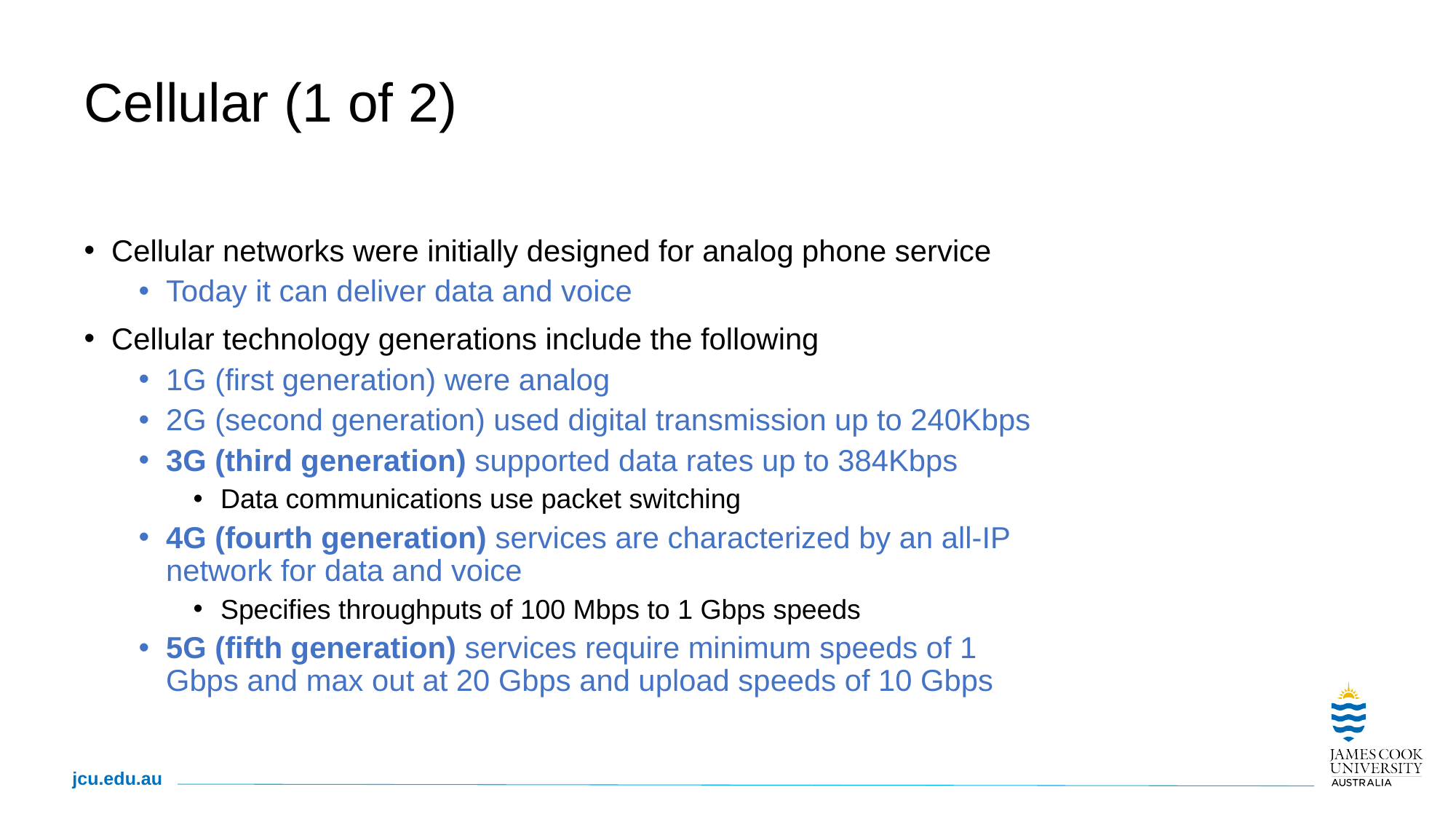

# Cellular (1 of 2)
Cellular networks were initially designed for analog phone service
Today it can deliver data and voice
Cellular technology generations include the following
1G (first generation) were analog
2G (second generation) used digital transmission up to 240Kbps
3G (third generation) supported data rates up to 384Kbps
Data communications use packet switching
4G (fourth generation) services are characterized by an all-IP network for data and voice
Specifies throughputs of 100 Mbps to 1 Gbps speeds
5G (fifth generation) services require minimum speeds of 1 Gbps and max out at 20 Gbps and upload speeds of 10 Gbps